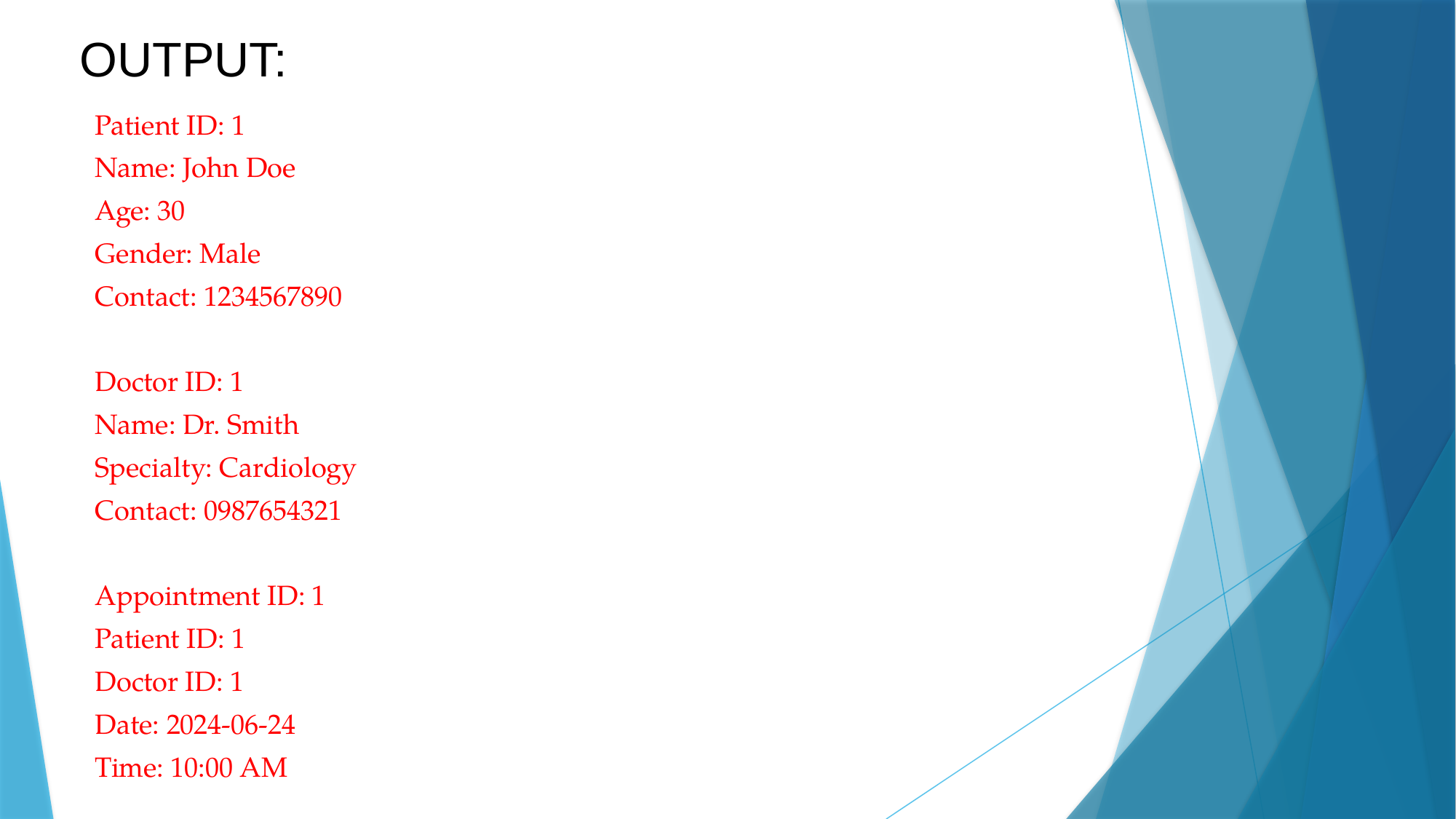

# OUTPUT:
Patient ID: 1
Name: John Doe
Age: 30
Gender: Male
Contact: 1234567890

Doctor ID: 1
Name: Dr. Smith
Specialty: Cardiology
Contact: 0987654321

Appointment ID: 1
Patient ID: 1
Doctor ID: 1
Date: 2024-06-24
Time: 10:00 AM